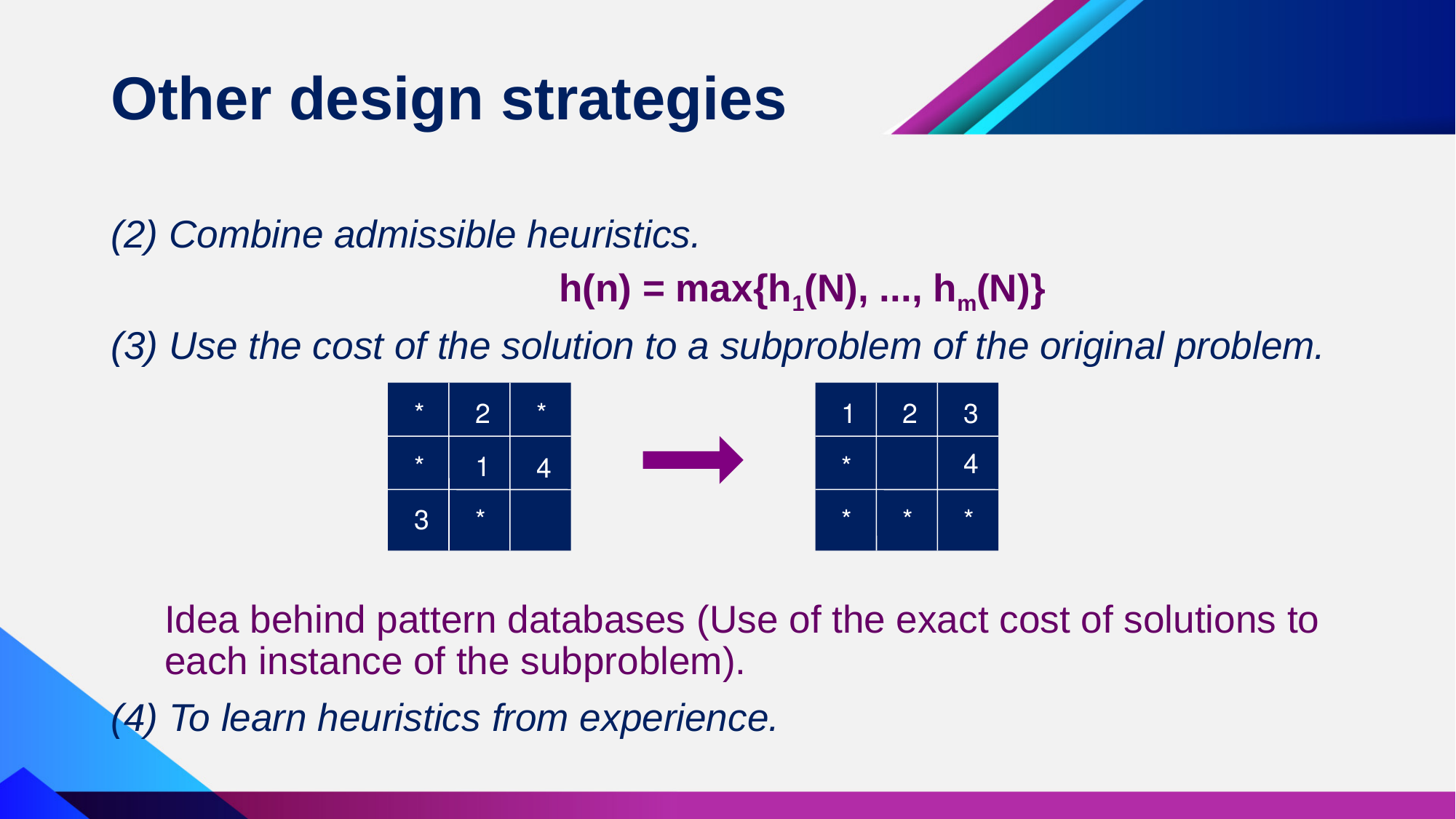

# Other design strategies
(2) Combine admissible heuristics.
                                      h(n) = max{h1(N), ..., hm(N)}
(3) Use the cost of the solution to a subproblem of the original problem.

Idea behind pattern databases (Use of the exact cost of solutions to each instance of the subproblem).
(4) To learn heuristics from experience.

*
2
*

*
1
4

3
*

1
2
3

4
*

*
*
*